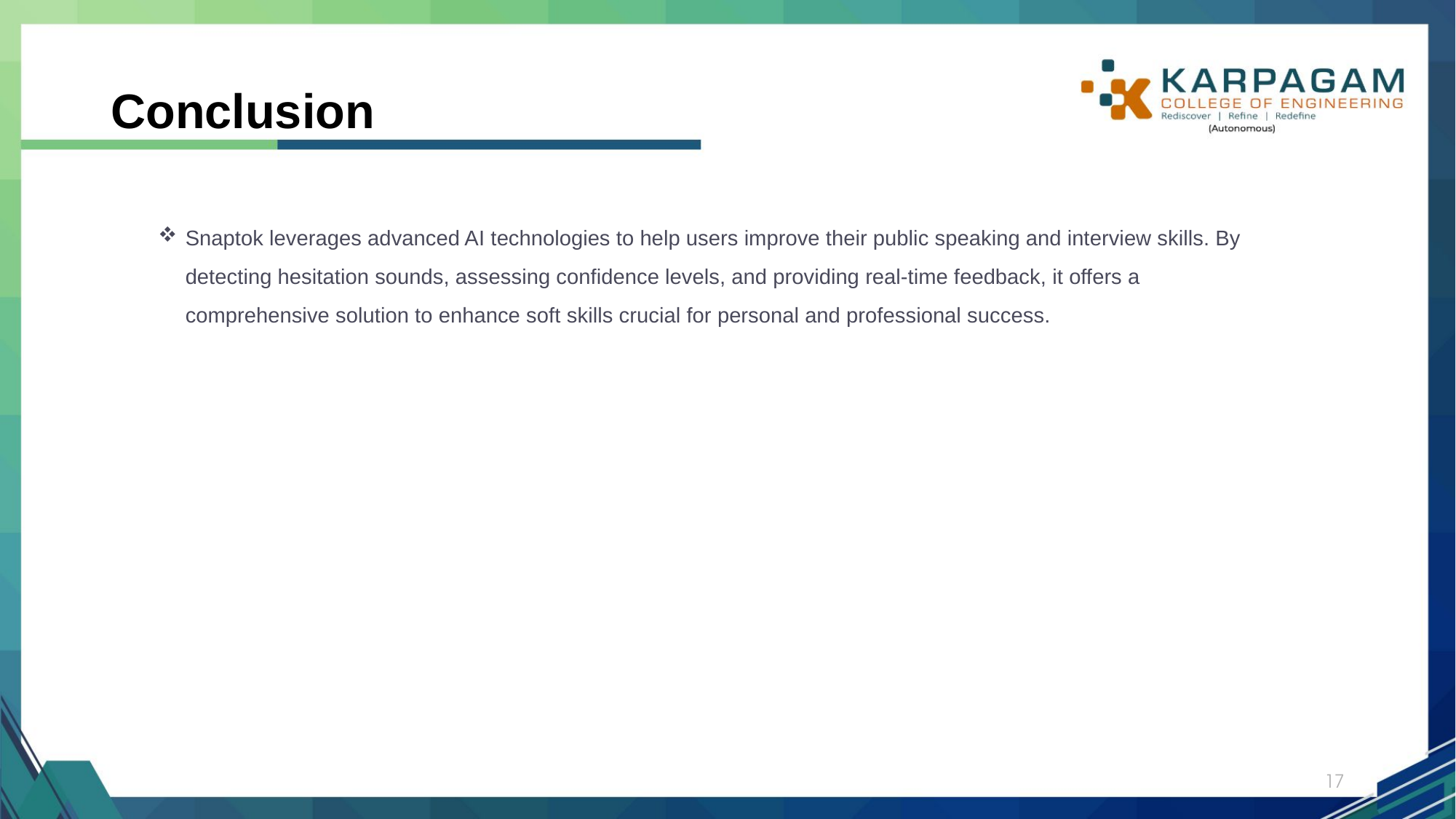

# Conclusion
Snaptok leverages advanced AI technologies to help users improve their public speaking and interview skills. By detecting hesitation sounds, assessing confidence levels, and providing real-time feedback, it offers a comprehensive solution to enhance soft skills crucial for personal and professional success.

17